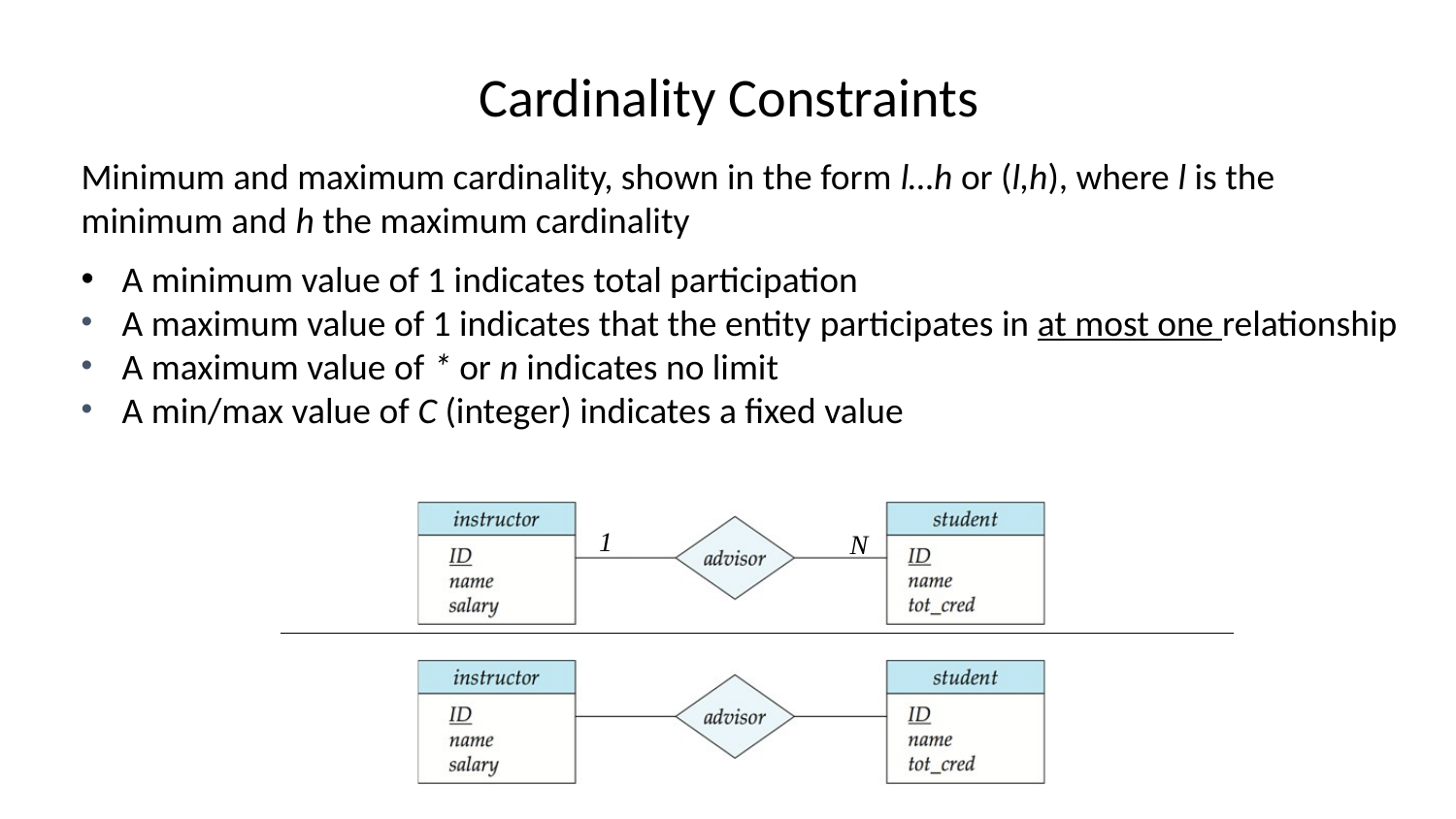

# Cardinality Constraints
Minimum and maximum cardinality, shown in the form l…h or (l,h), where l is the minimum and h the maximum cardinality
A minimum value of 1 indicates total participation
A maximum value of 1 indicates that the entity participates in at most one relationship
A maximum value of * or n indicates no limit
A min/max value of C (integer) indicates a fixed value

1
N

0...*
1...1
26